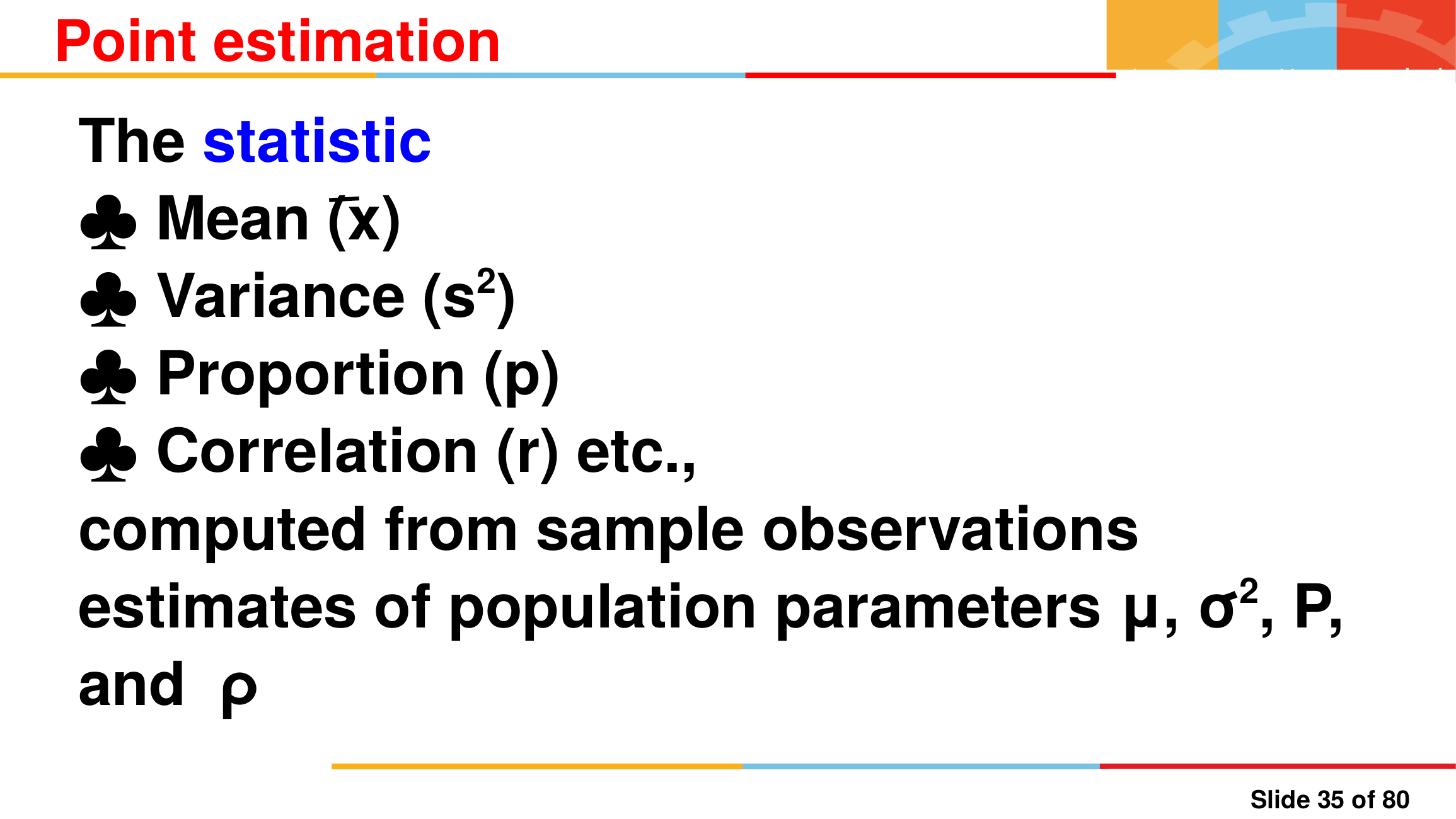

Point estimation
The statistic
♣ Mean (x)
♣ Variance (s2)
♣ Proportion (p)
♣ Correlation (r) etc.,
computed from sample observations
estimates of population parameters μ, σ2, P,
and  ρ